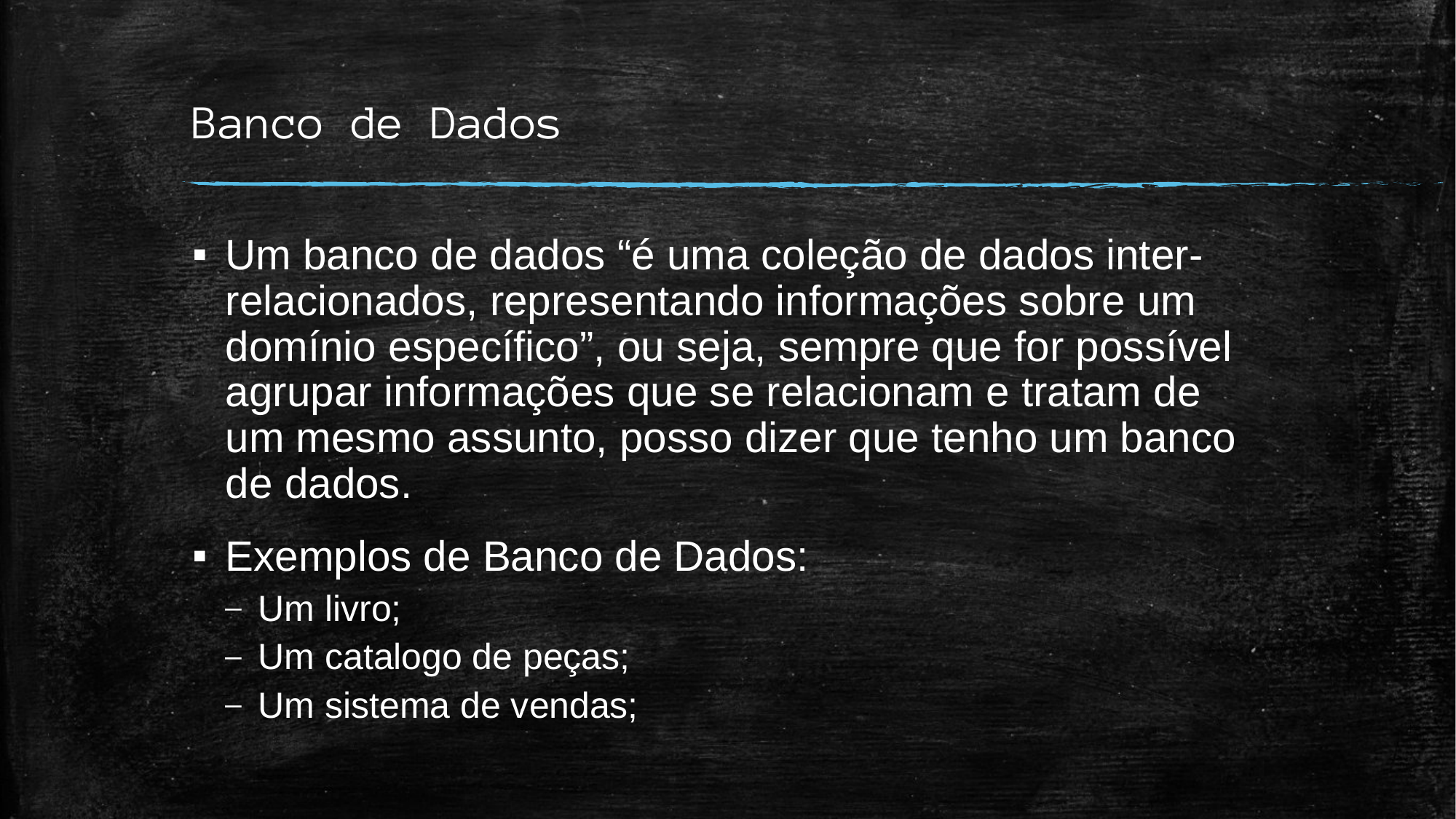

# Banco de Dados
Um banco de dados “é uma coleção de dados inter-relacionados, representando informações sobre um domínio específico”, ou seja, sempre que for possível agrupar informações que se relacionam e tratam de um mesmo assunto, posso dizer que tenho um banco de dados.
Exemplos de Banco de Dados:
Um livro;
Um catalogo de peças;
Um sistema de vendas;